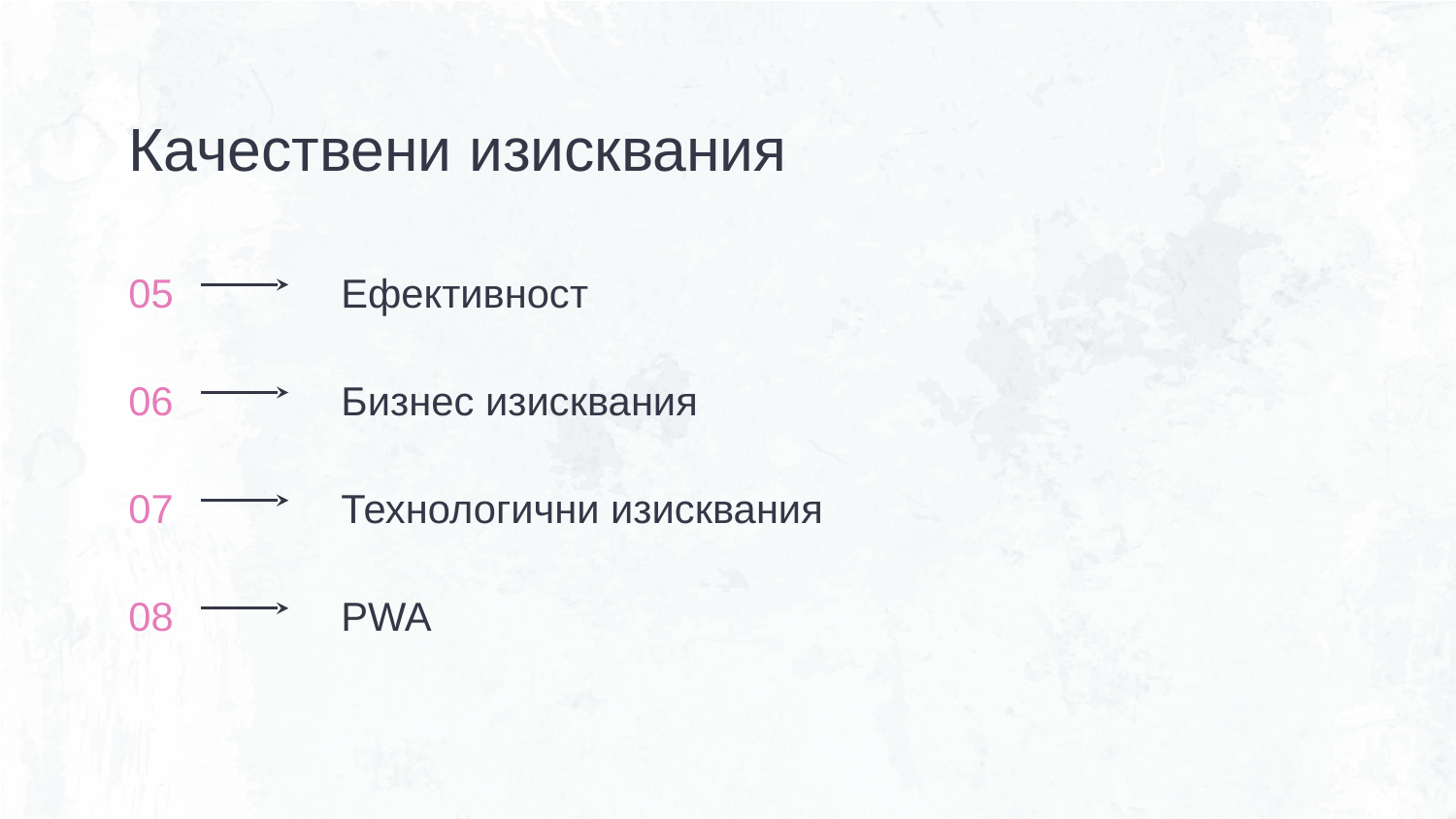

Качествени изисквания
# 05
Ефективност
06
Бизнес изисквания
07
Технологични изисквания
08
PWA